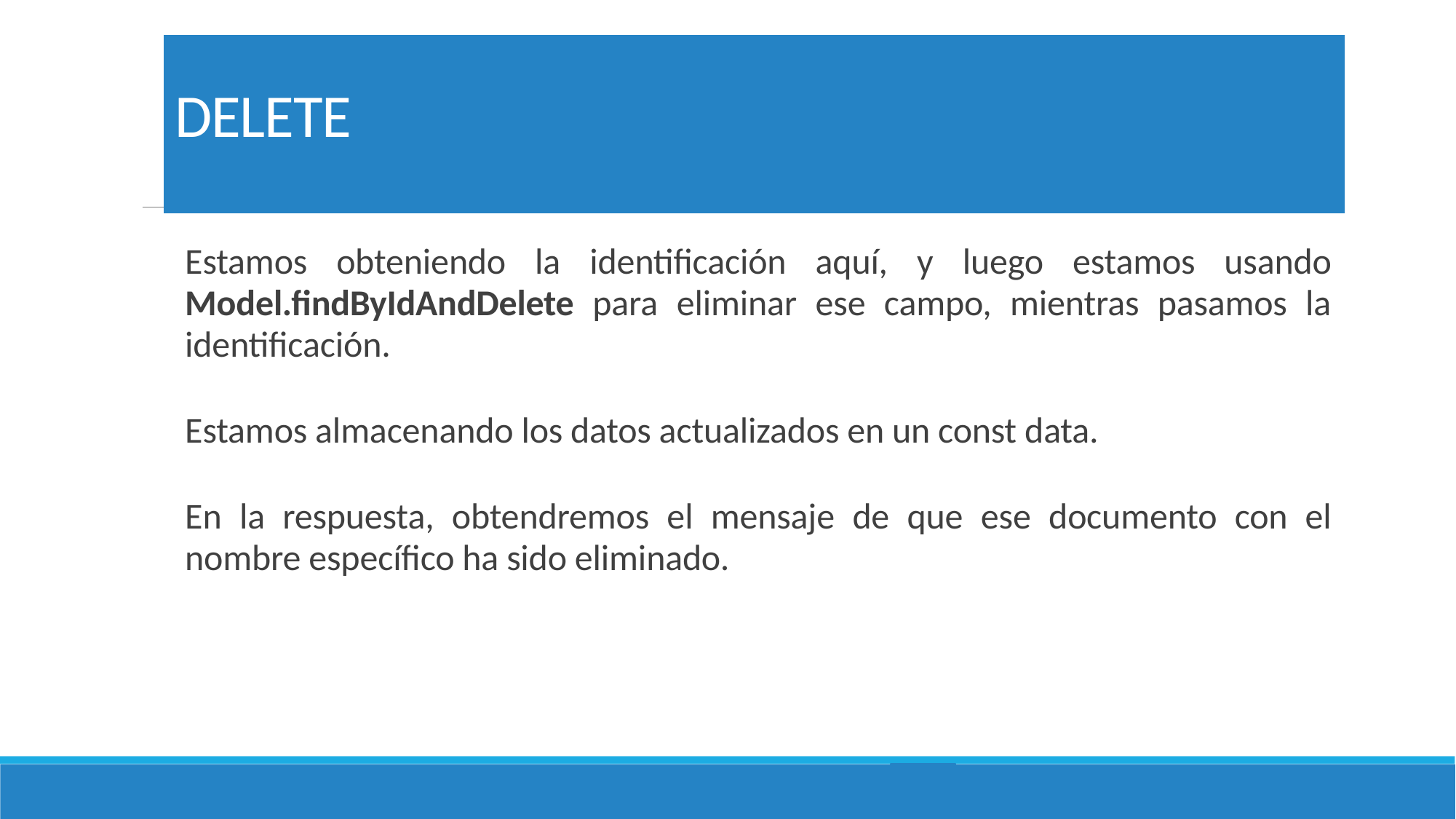

# DELETE
Estamos obteniendo la identificación aquí, y luego estamos usando Model.findByIdAndDelete para eliminar ese campo, mientras pasamos la identificación.

Estamos almacenando los datos actualizados en un const data.

En la respuesta, obtendremos el mensaje de que ese documento con el nombre específico ha sido eliminado.